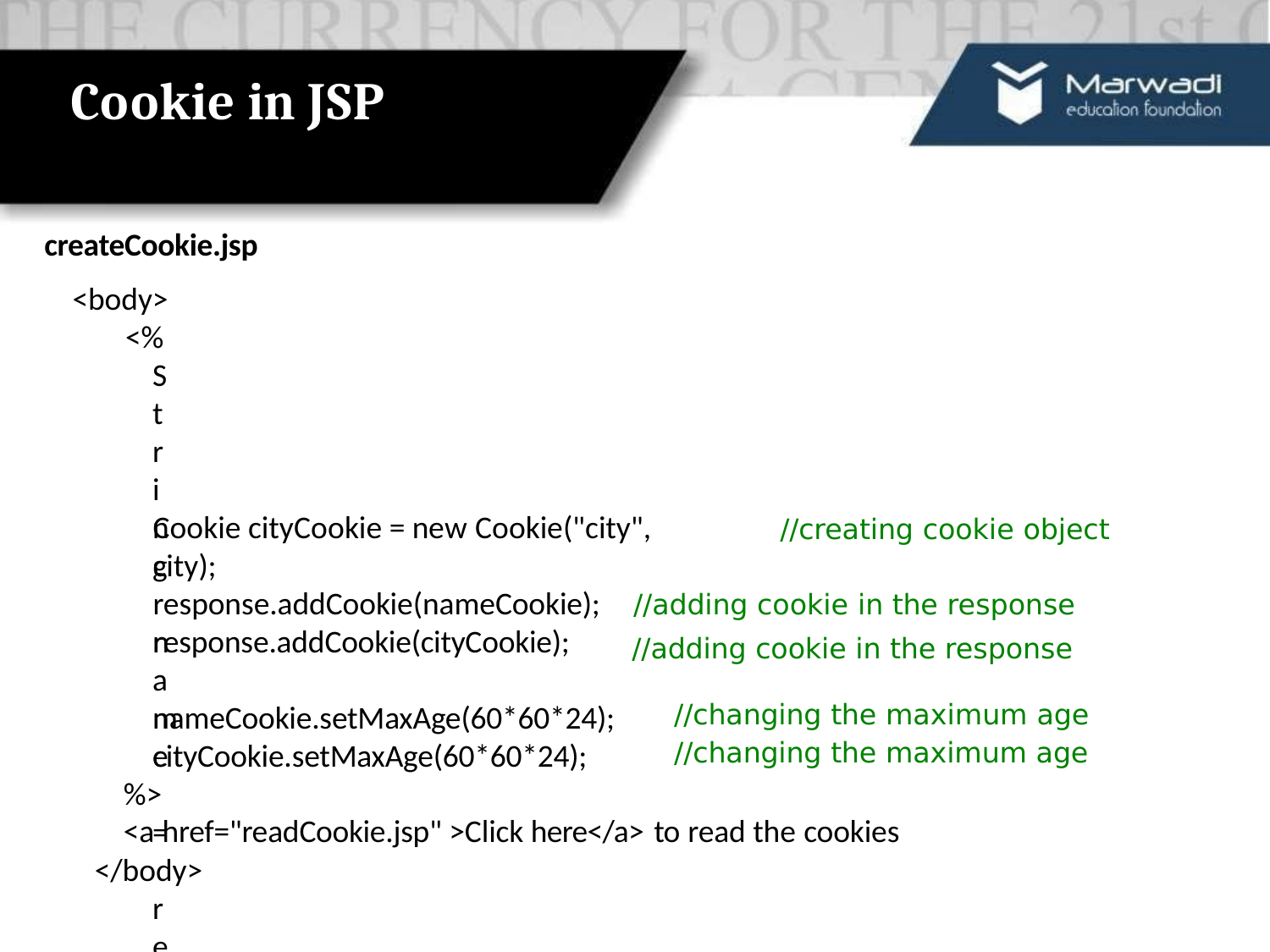

# Cookie in JSP
createCookie.jsp
<body>
<%
String name = request.getParameter("name");
String city = request.getParameter("city");

Cookie nameCookie = new Cookie("name", name);	//creating cookie object
Cookie cityCookie = new Cookie("city", city);
//creating cookie object
response.addCookie(nameCookie);	//adding cookie in the response
response.addCookie(cityCookie);
//adding cookie in the response
//changing the maximum age
//changing the maximum age
nameCookie.setMaxAge(60*60*24);
cityCookie.setMaxAge(60*60*24);
%>
<a href="readCookie.jsp" >Click here</a> to read the cookies
</body>